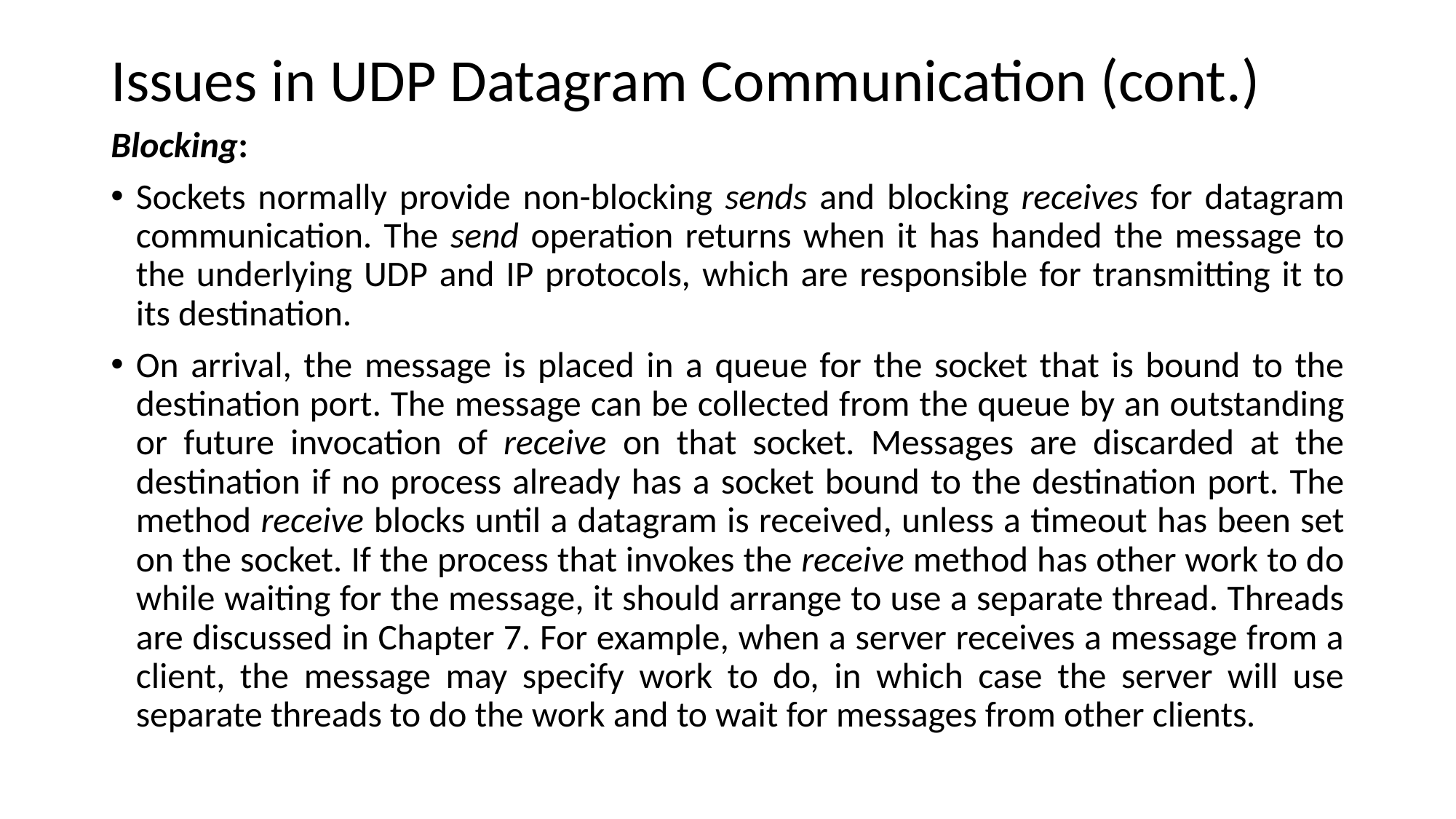

# Issues in UDP Datagram Communication (cont.)
Blocking:
Sockets normally provide non-blocking sends and blocking receives for datagram communication. The send operation returns when it has handed the message to the underlying UDP and IP protocols, which are responsible for transmitting it to its destination.
On arrival, the message is placed in a queue for the socket that is bound to the destination port. The message can be collected from the queue by an outstanding or future invocation of receive on that socket. Messages are discarded at the destination if no process already has a socket bound to the destination port. The method receive blocks until a datagram is received, unless a timeout has been set on the socket. If the process that invokes the receive method has other work to do while waiting for the message, it should arrange to use a separate thread. Threads are discussed in Chapter 7. For example, when a server receives a message from a client, the message may specify work to do, in which case the server will use separate threads to do the work and to wait for messages from other clients.